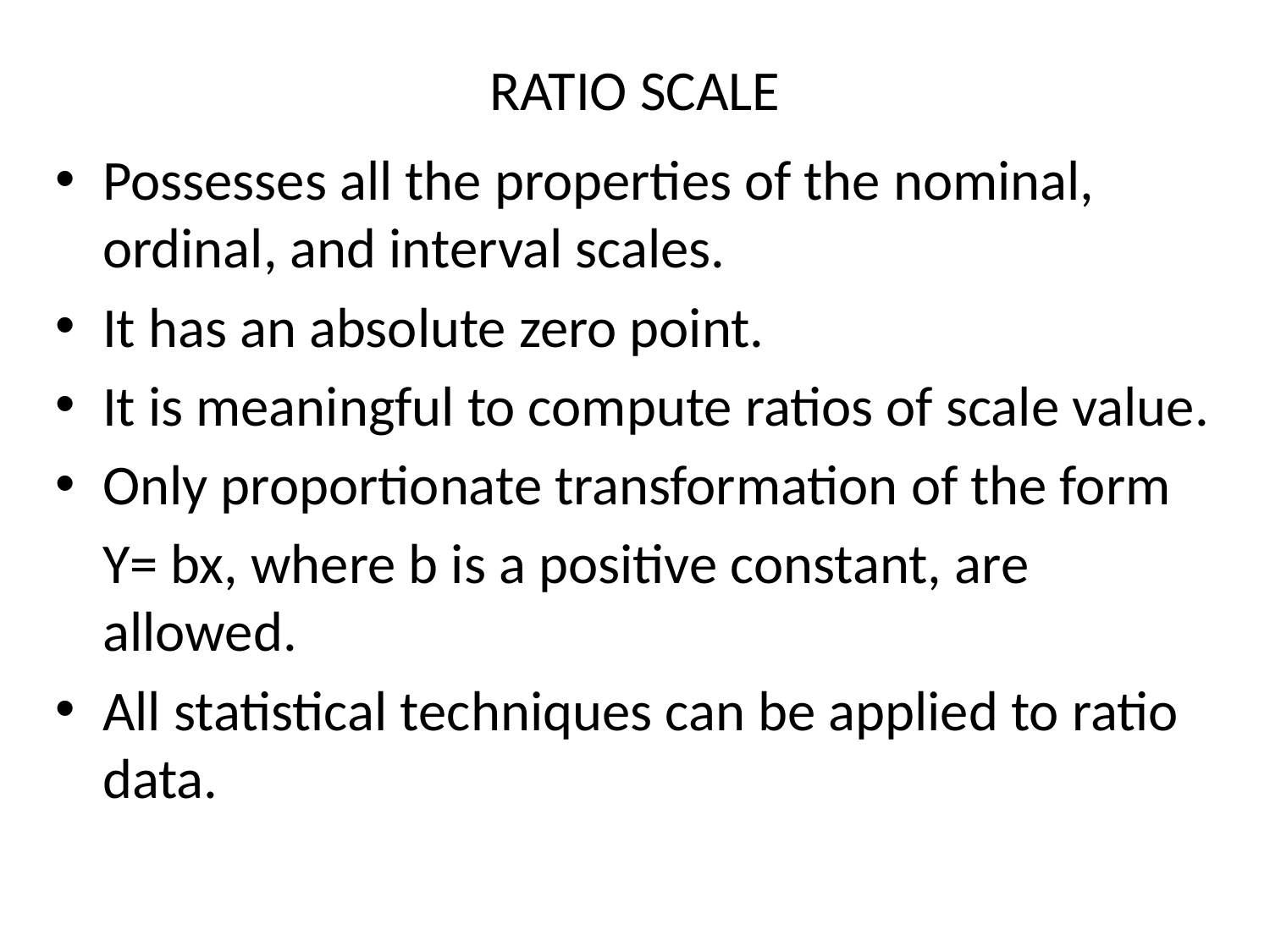

# RATIO SCALE
Possesses all the properties of the nominal, ordinal, and interval scales.
It has an absolute zero point.
It is meaningful to compute ratios of scale value.
Only proportionate transformation of the form
	Y= bx, where b is a positive constant, are allowed.
All statistical techniques can be applied to ratio data.